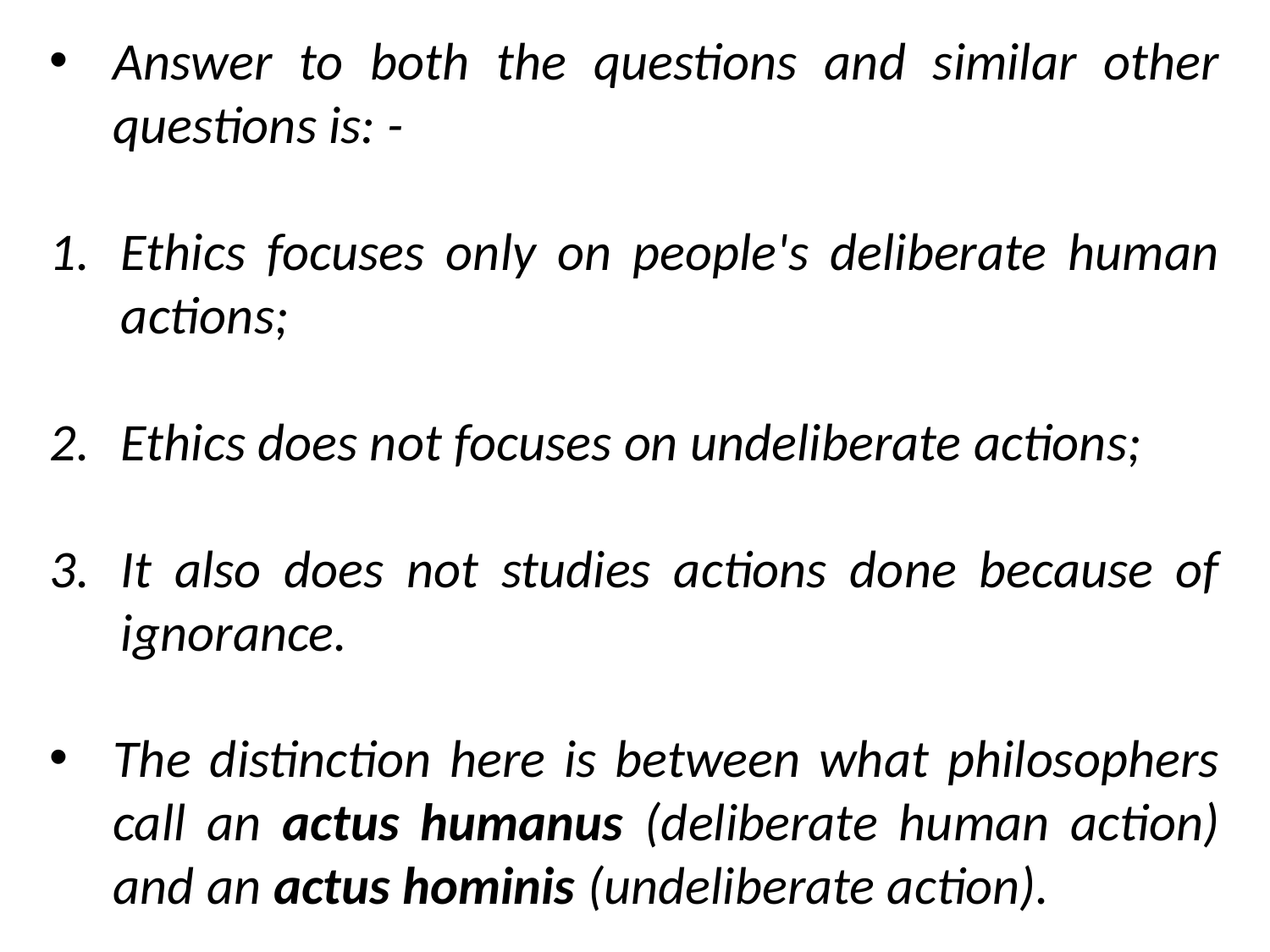

Answer to both the questions and similar other questions is: -

Ethics focuses only on people's deliberate human actions;

Ethics does not focuses on undeliberate actions;

It also does not studies actions done because of ignorance.

The distinction here is between what philosophers call an actus humanus (deliberate human action) and an actus hominis (undeliberate action).